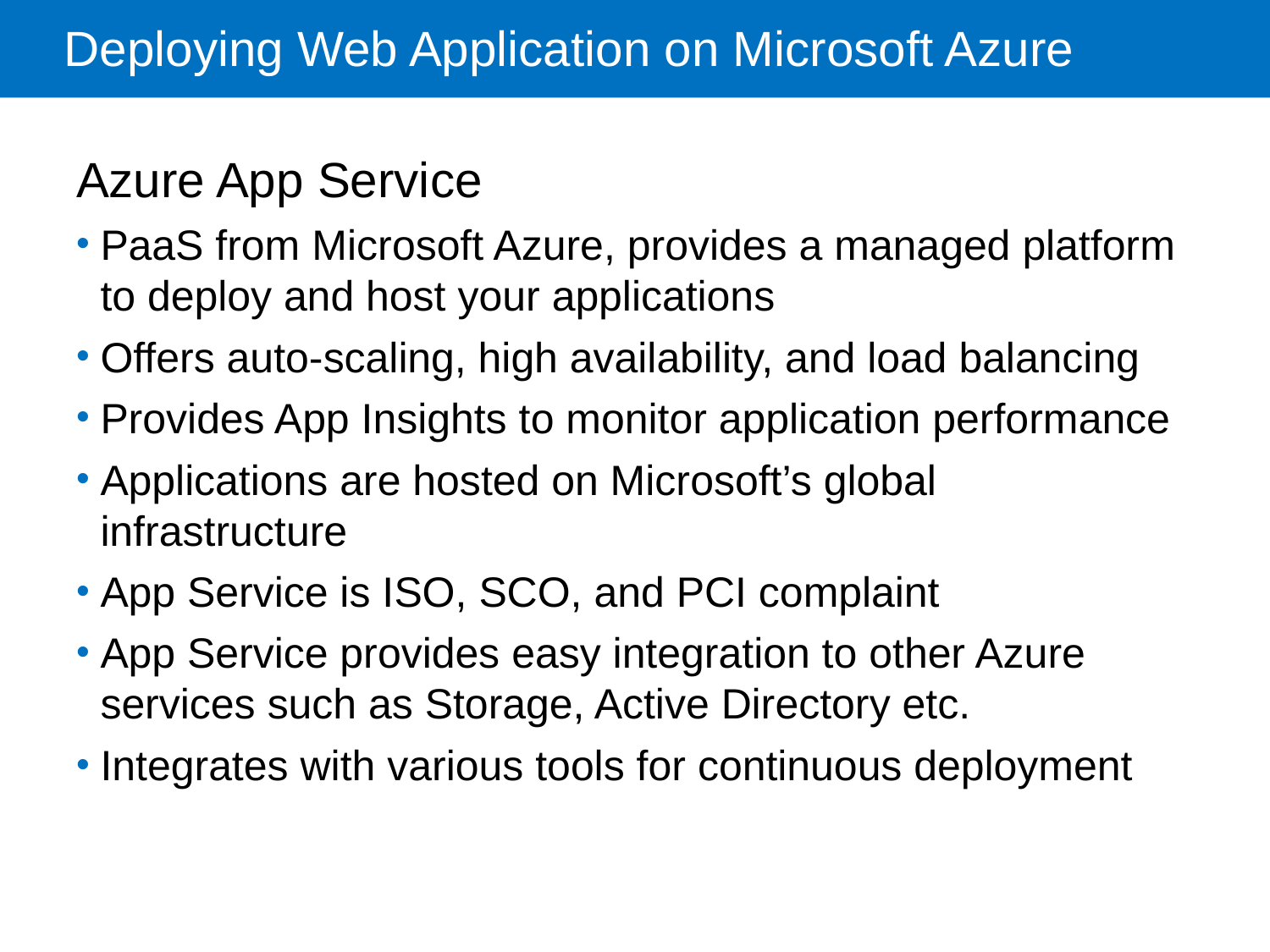

# Deploying Web Application on Microsoft Azure
Azure App Service
PaaS from Microsoft Azure, provides a managed platform to deploy and host your applications
Offers auto-scaling, high availability, and load balancing
Provides App Insights to monitor application performance
Applications are hosted on Microsoft’s global infrastructure
App Service is ISO, SCO, and PCI complaint
App Service provides easy integration to other Azure services such as Storage, Active Directory etc.
Integrates with various tools for continuous deployment